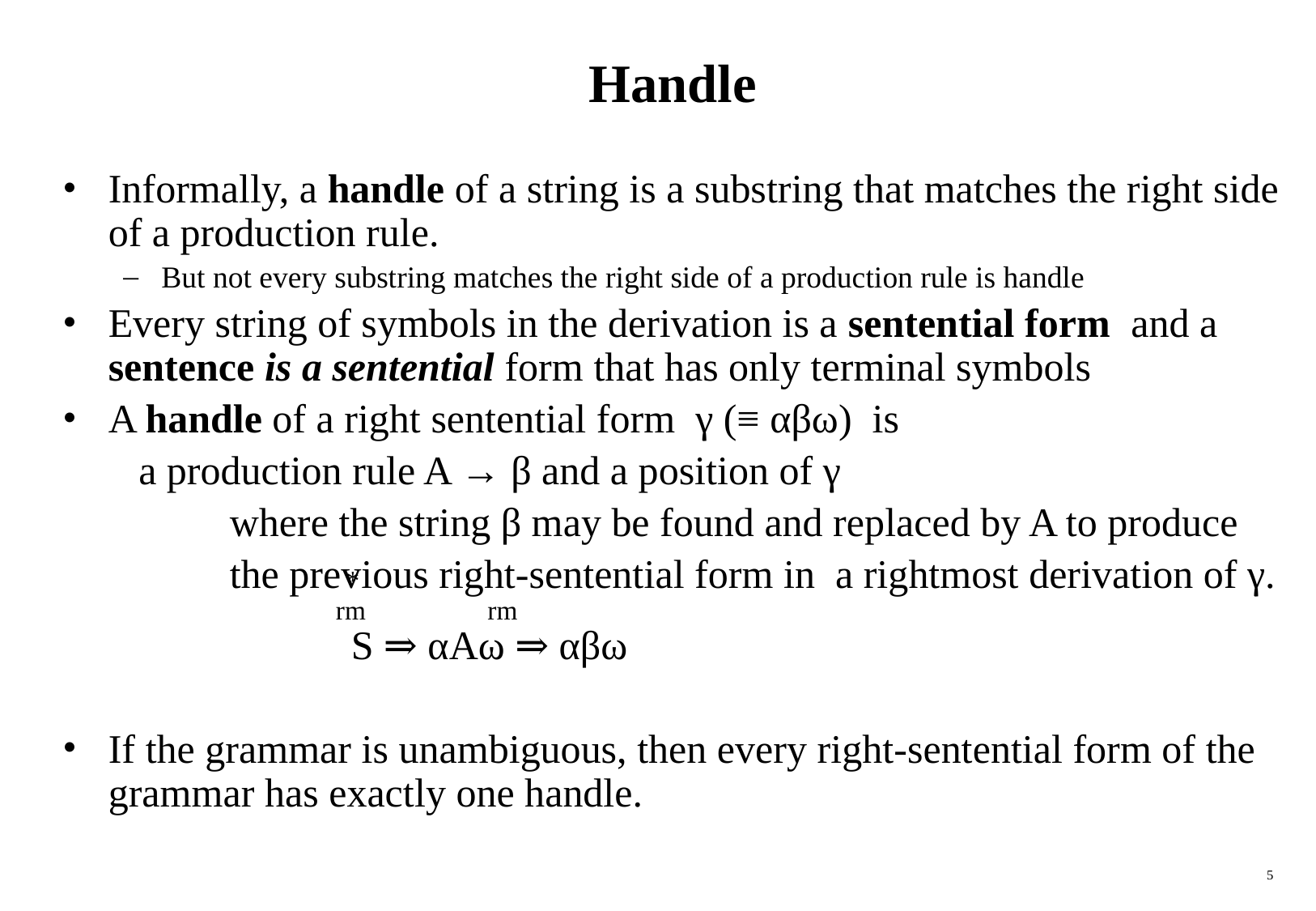

# Handle
Informally, a handle of a string is a substring that matches the right side of a production rule.
But not every substring matches the right side of a production rule is handle
Every string of symbols in the derivation is a sentential form  and a sentence is a sentential form that has only terminal symbols
A handle of a right sentential form  γ (≡ αβω)  is
	   a production rule A → β and a position of γ
		where the string β may be found and replaced by A to produce
		the previous right-sentential form in  a rightmost derivation of γ.

			S ⇒ αAω ⇒ αβω

If the grammar is unambiguous, then every right-sentential form of the grammar has exactly one handle.
*
rm
rm
5